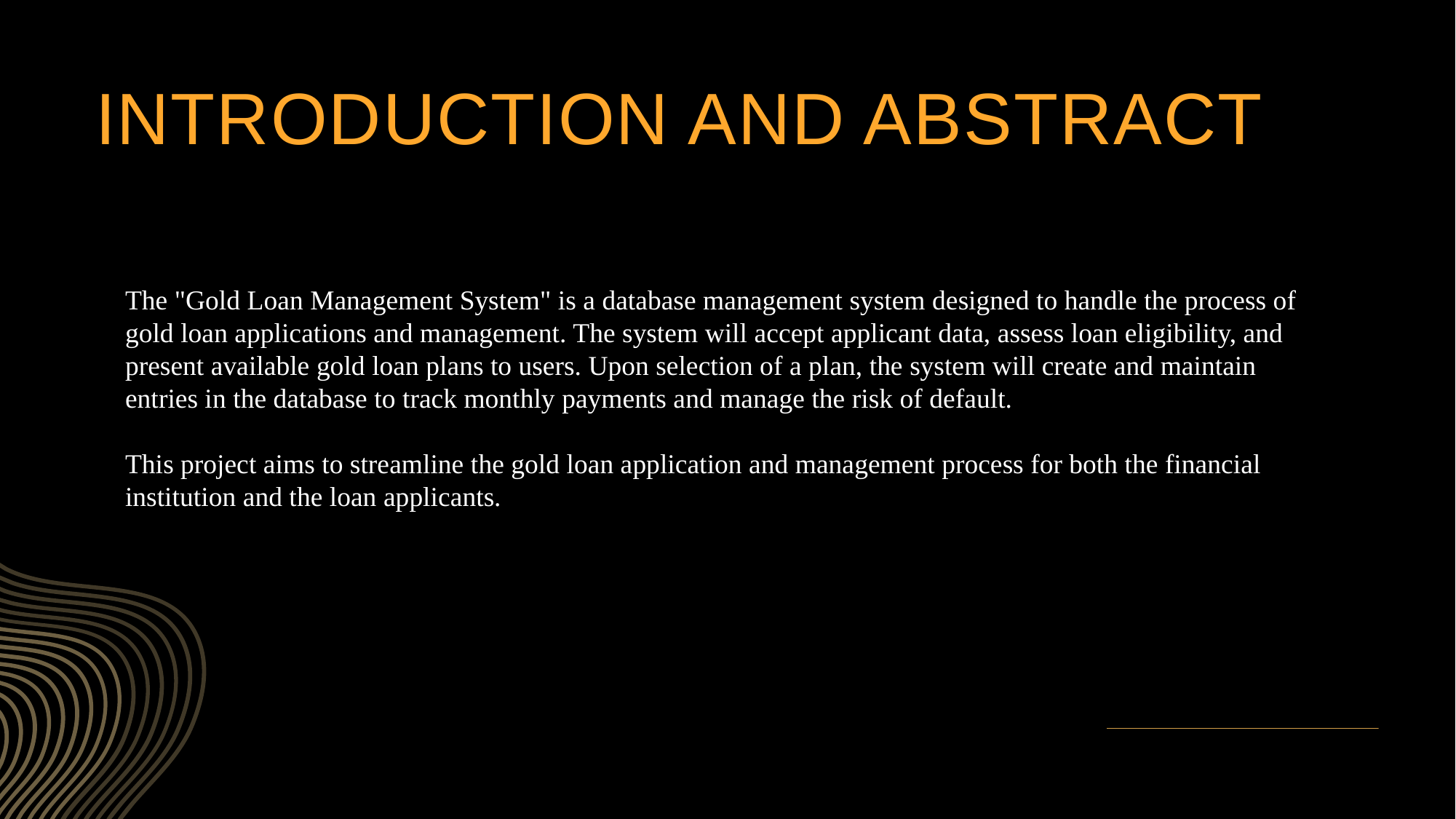

# Introduction and abstract
The "Gold Loan Management System" is a database management system designed to handle the process of gold loan applications and management. The system will accept applicant data, assess loan eligibility, and present available gold loan plans to users. Upon selection of a plan, the system will create and maintain entries in the database to track monthly payments and manage the risk of default.

This project aims to streamline the gold loan application and management process for both the financial institution and the loan applicants.